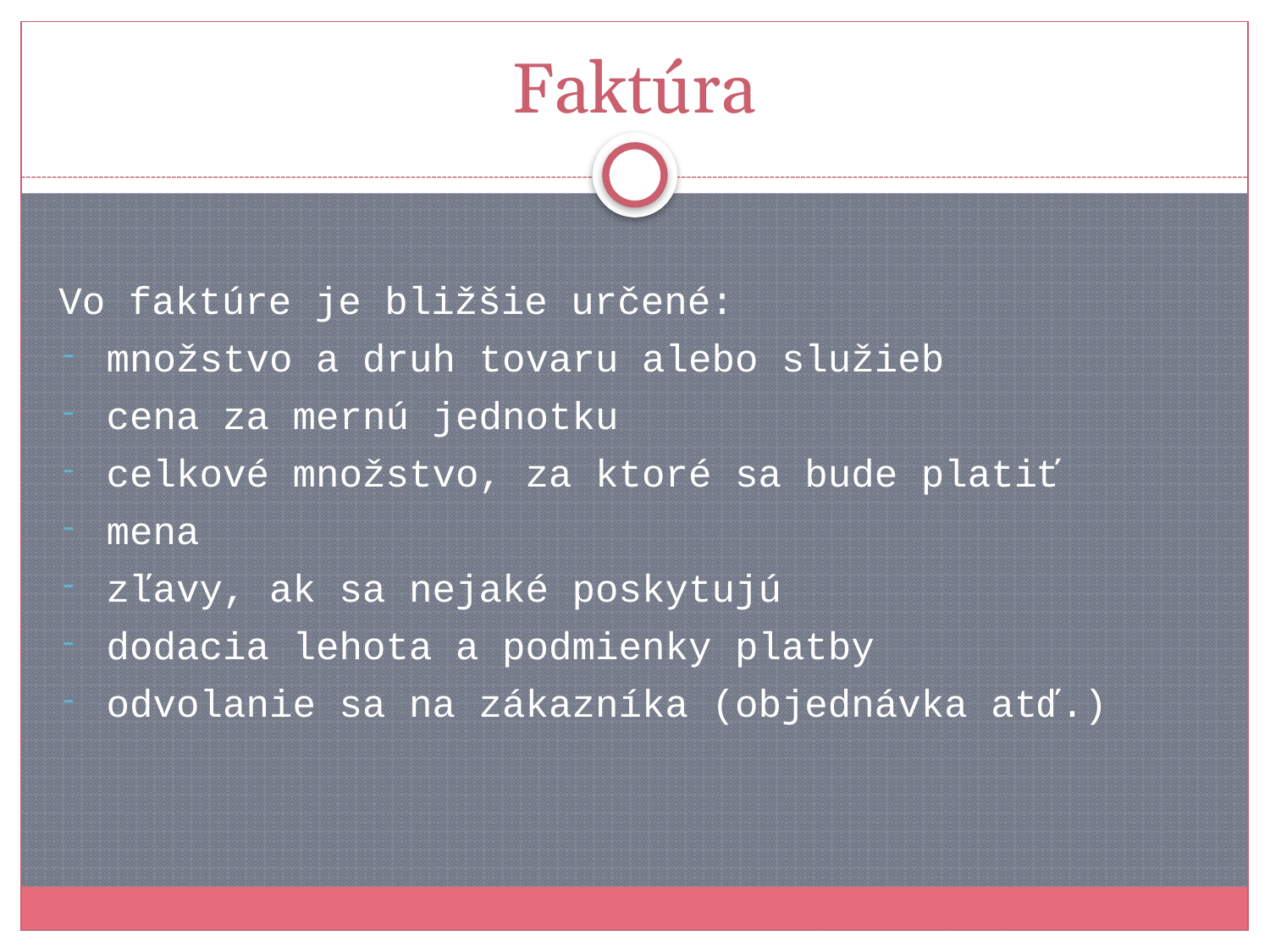

# Faktúra
Vo faktúre je bližšie určené:
množstvo a druh tovaru alebo služieb
cena za mernú jednotku
celkové množstvo, za ktoré sa bude platiť
mena
zľavy, ak sa nejaké poskytujú
dodacia lehota a podmienky platby
odvolanie sa na zákazníka (objednávka atď.)